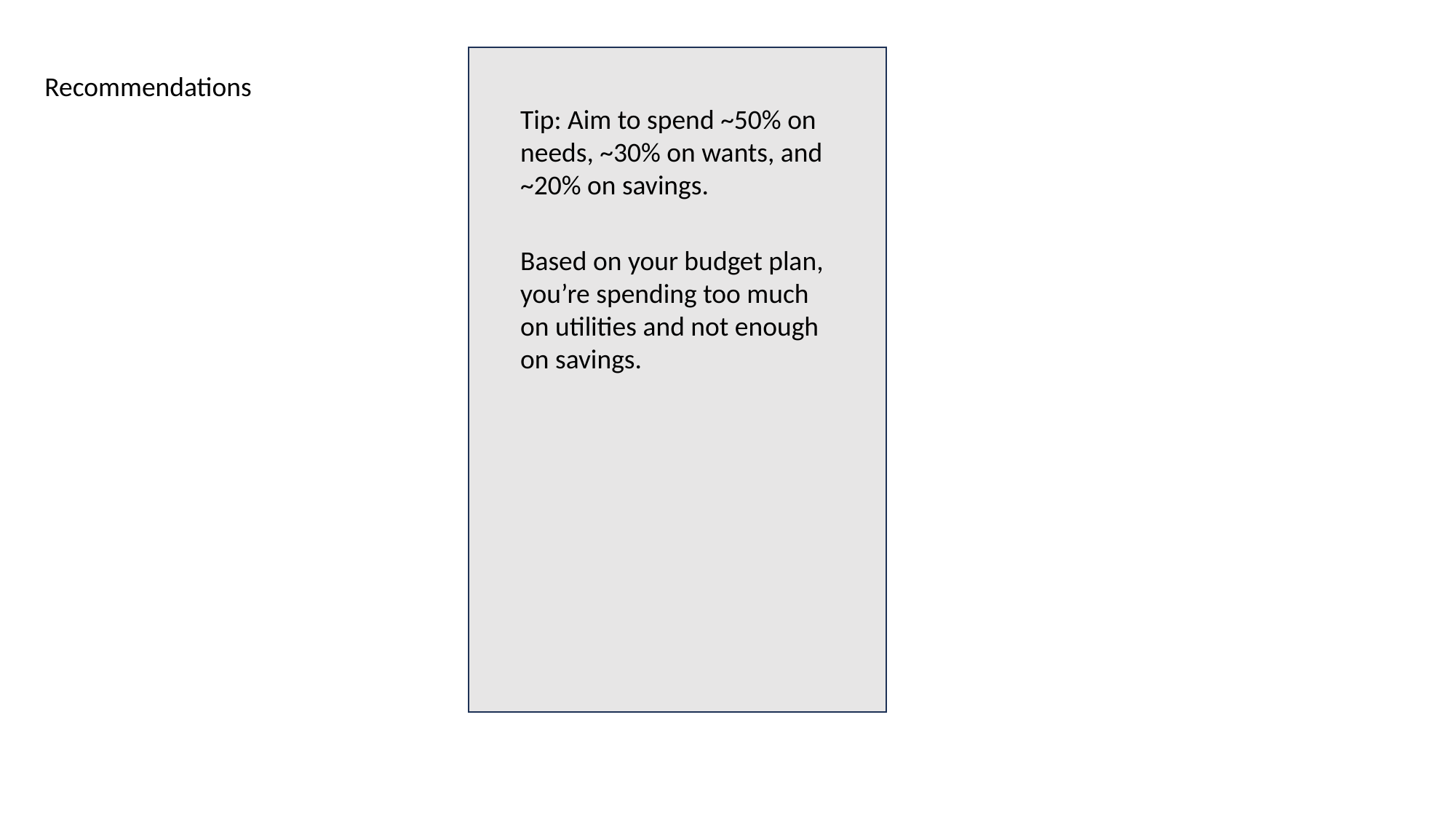

Recommendations
Tip: Aim to spend ~50% on needs, ~30% on wants, and ~20% on savings.
Based on your budget plan, you’re spending too much on utilities and not enough on savings.